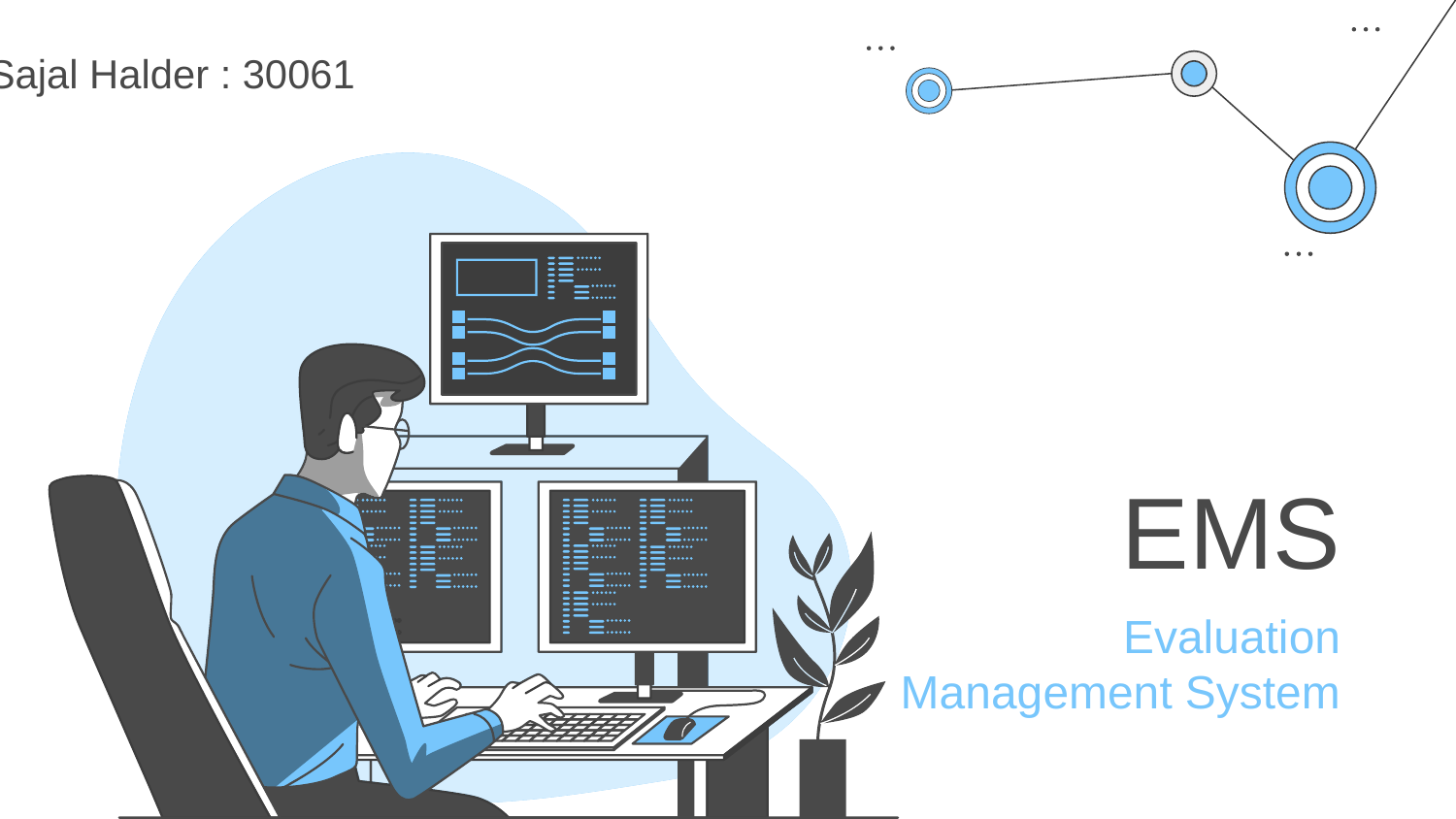

Sajal Halder : 30061

# EMS
Evaluation Management System